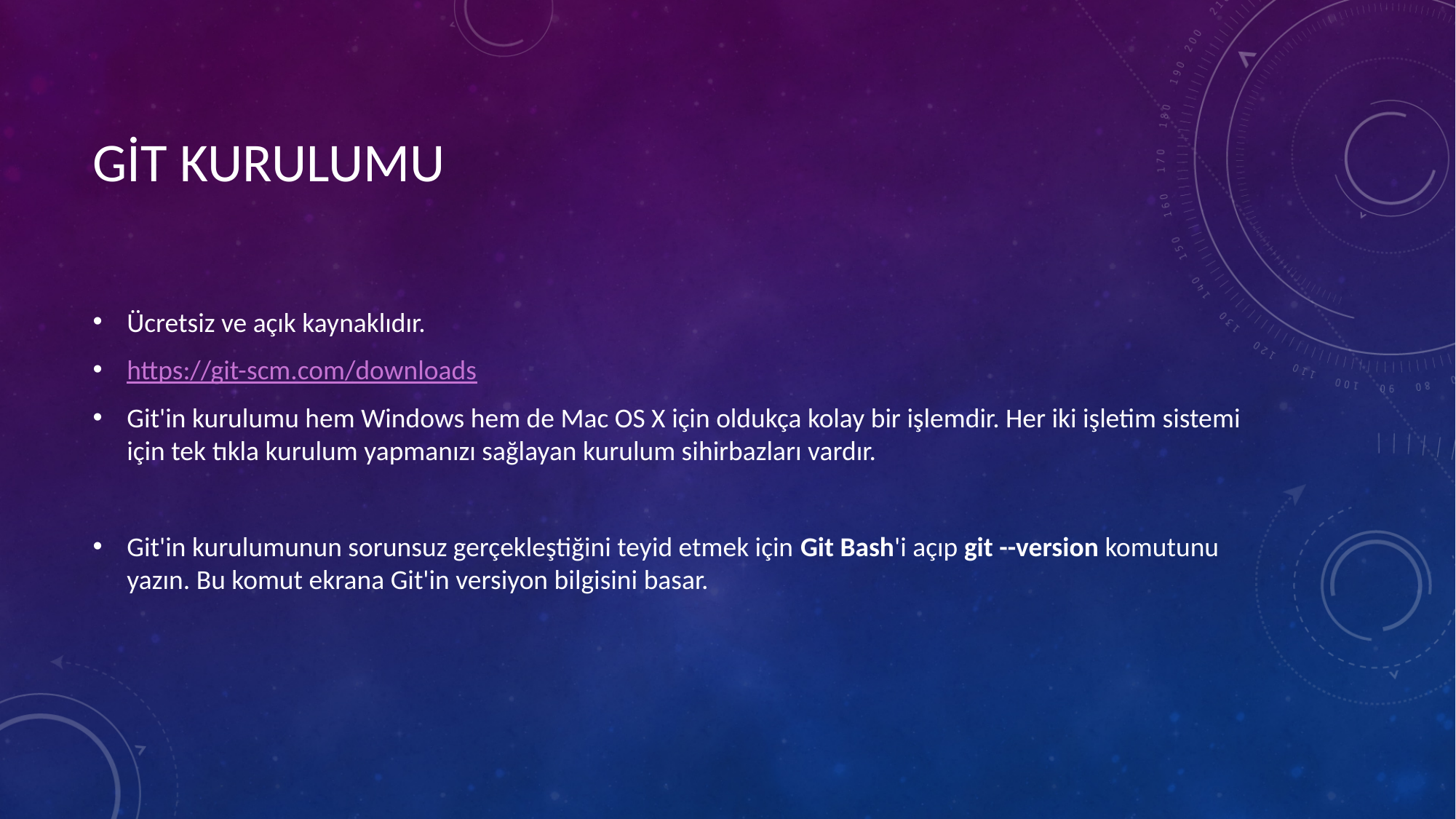

# Git Kurulumu
Ücretsiz ve açık kaynaklıdır.
https://git-scm.com/downloads
Git'in kurulumu hem Windows hem de Mac OS X için oldukça kolay bir işlemdir. Her iki işletim sistemi için tek tıkla kurulum yapmanızı sağlayan kurulum sihirbazları vardır.

Git'in kurulumunun sorunsuz gerçekleştiğini teyid etmek için Git Bash'i açıp git --version komutunu yazın. Bu komut ekrana Git'in versiyon bilgisini basar.